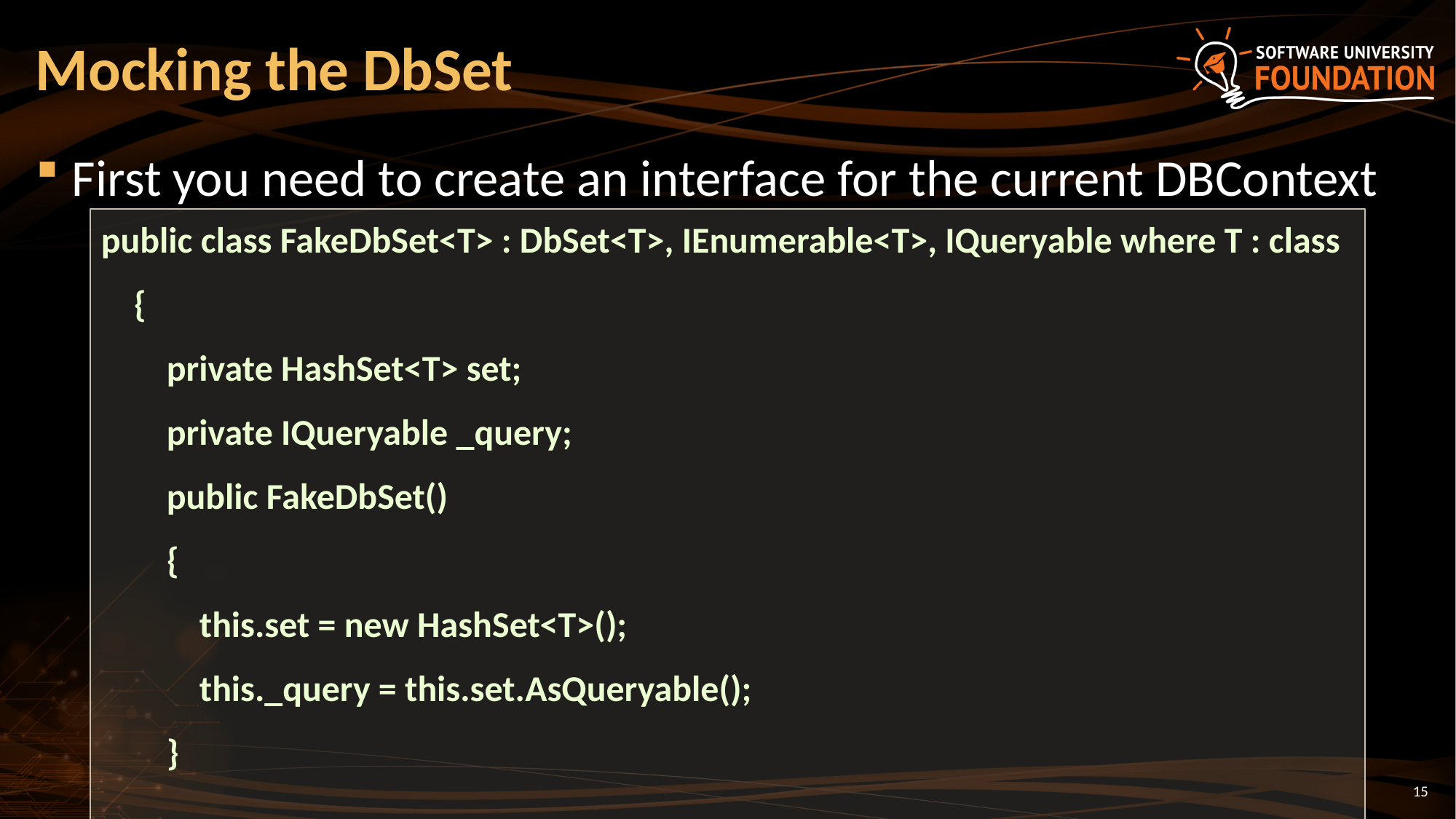

# Mocking the DbSet
First you need to create an interface for the current DBContext
public class FakeDbSet<T> : DbSet<T>, IEnumerable<T>, IQueryable where T : class
    {
        private HashSet<T> set;
        private IQueryable _query;
        public FakeDbSet()
        {
            this.set = new HashSet<T>();
            this._query = this.set.AsQueryable();
        }

15